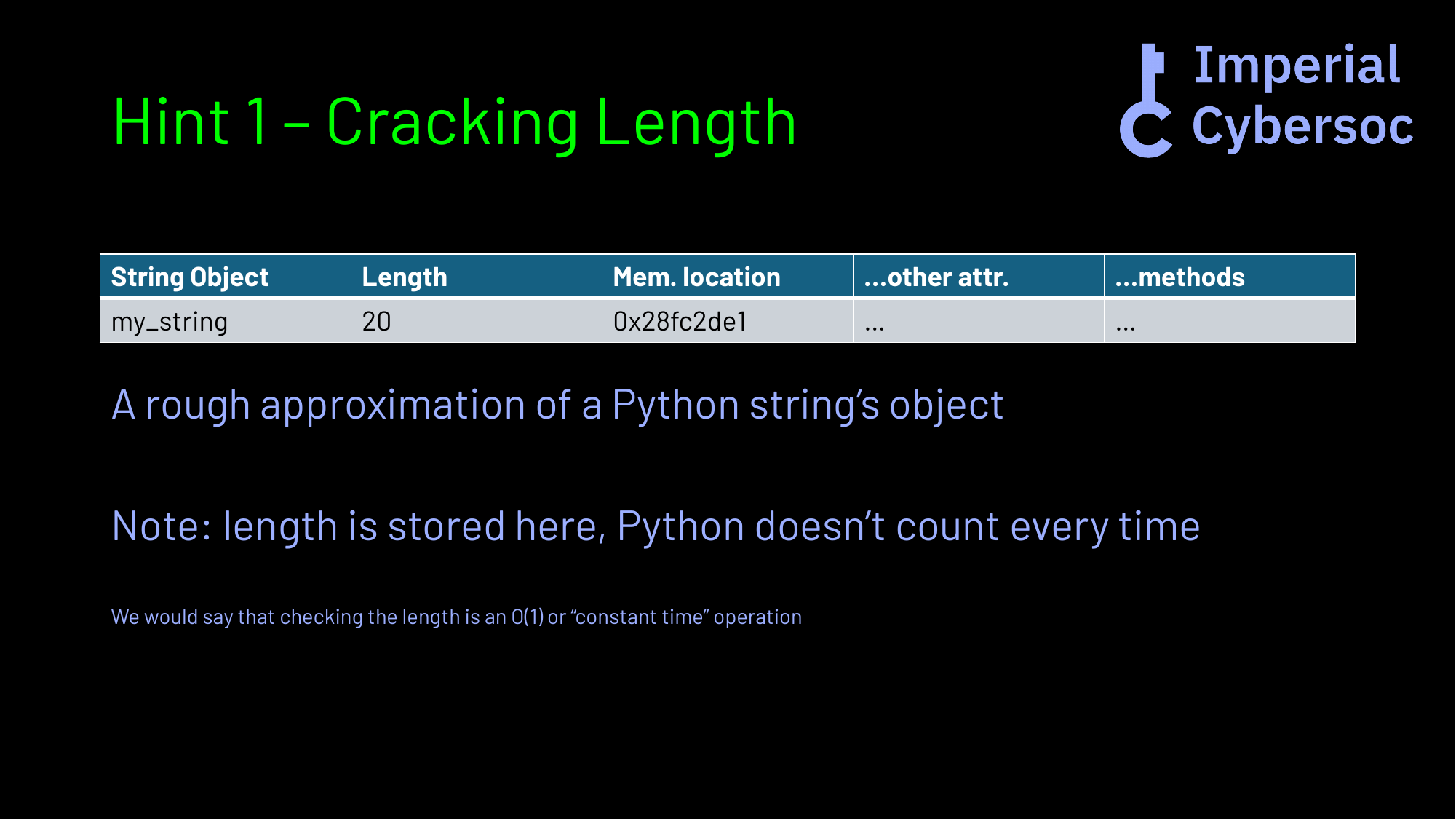

# Hint 1 – Cracking Length
| String Object | Length | Mem. location | …other attr. | …methods |
| --- | --- | --- | --- | --- |
| my\_string | 20 | 0x28fc2de1 | … | … |
A rough approximation of a Python string’s object

Note: length is stored here, Python doesn’t count every time

We would say that checking the length is an O(1) or “constant time” operation